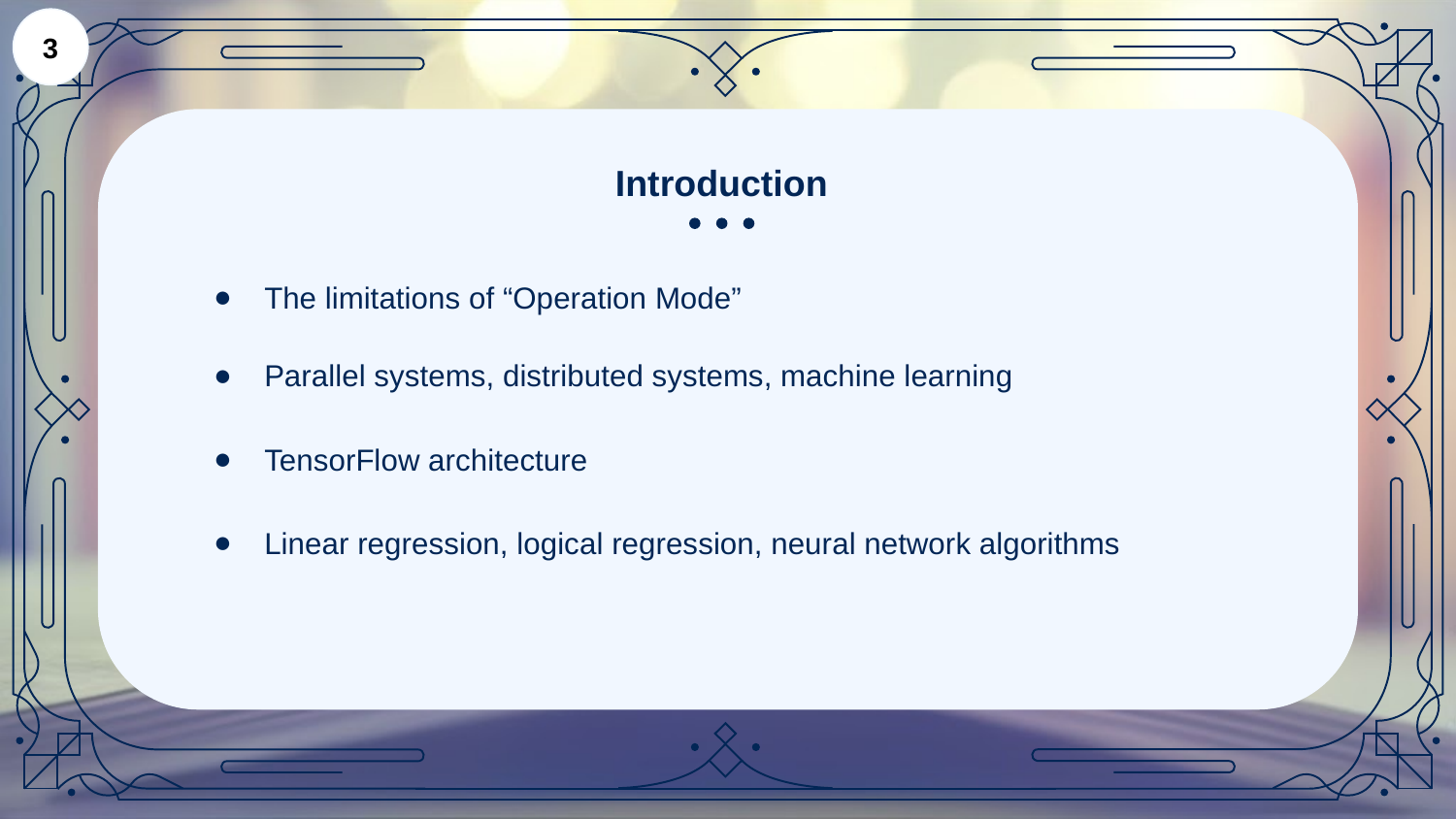

3
# Introduction

The limitations of “Operation Mode”
Parallel systems, distributed systems, machine learning
TensorFlow architecture
Linear regression, logical regression, neural network algorithms